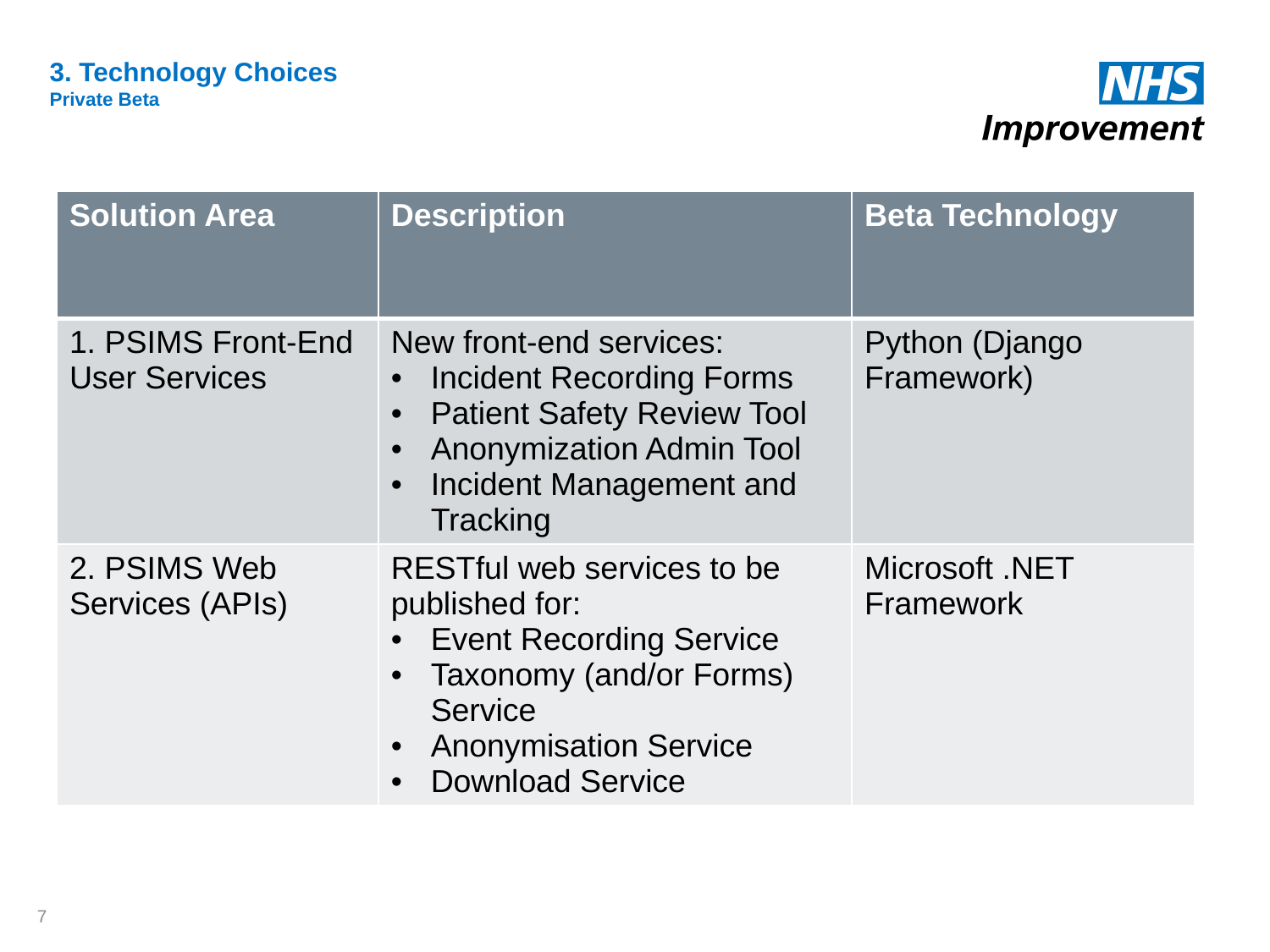

# 3. Technology Choices Private Beta
| Solution Area | Description | Beta Technology |
| --- | --- | --- |
| 1. PSIMS Front-End User Services | New front-end services: Incident Recording Forms Patient Safety Review Tool Anonymization Admin Tool Incident Management and Tracking | Python (Django Framework) |
| 2. PSIMS Web Services (APIs) | RESTful web services to be published for: Event Recording Service Taxonomy (and/or Forms) Service Anonymisation Service Download Service | Microsoft .NET Framework |
7